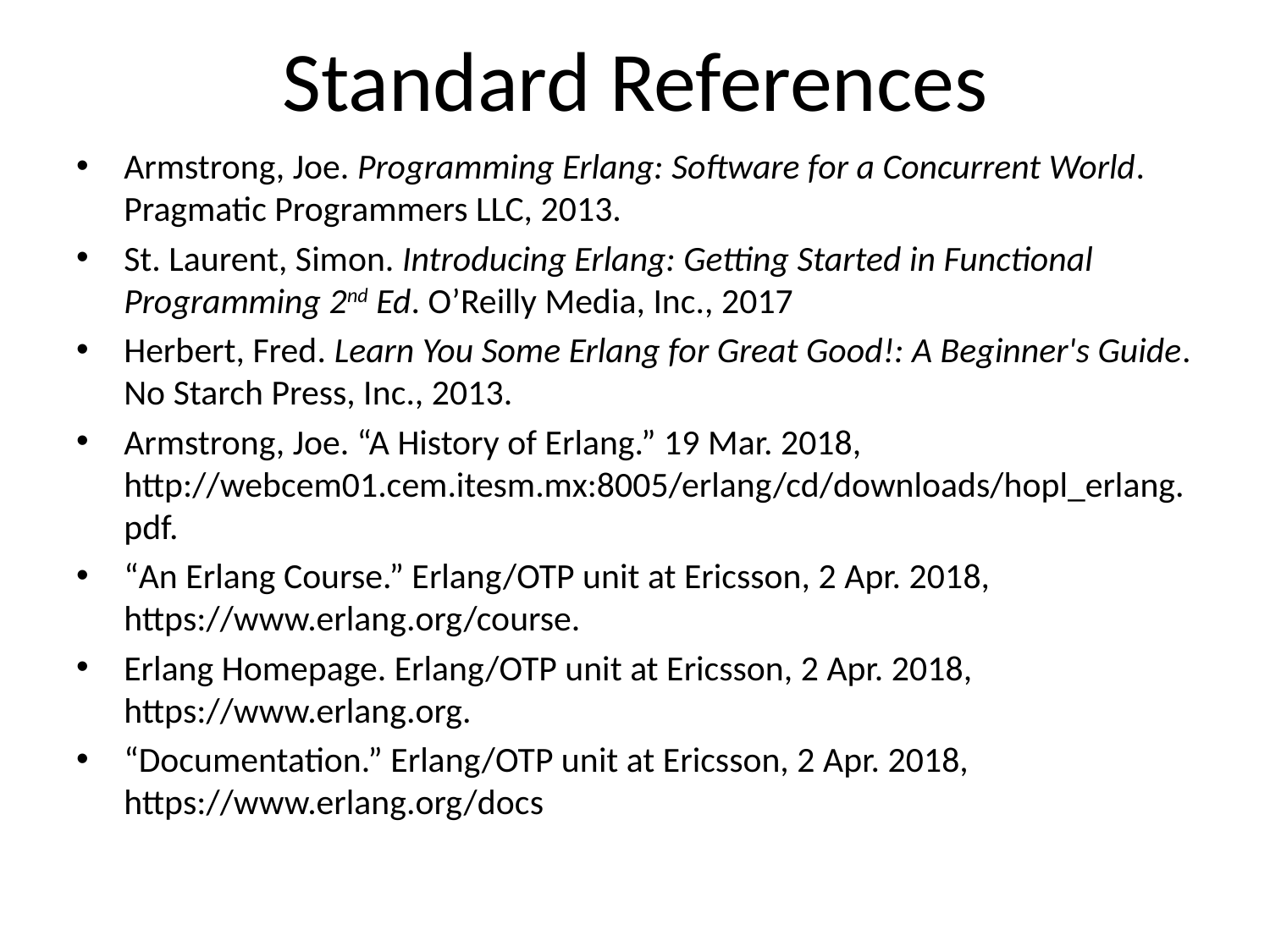

# Standard References
Armstrong, Joe. Programming Erlang: Software for a Concurrent World. Pragmatic Programmers LLC, 2013.
St. Laurent, Simon. Introducing Erlang: Getting Started in Functional Programming 2nd Ed. O’Reilly Media, Inc., 2017
Herbert, Fred. Learn You Some Erlang for Great Good!: A Beginner's Guide. No Starch Press, Inc., 2013.
Armstrong, Joe. “A History of Erlang.” 19 Mar. 2018, http://webcem01.cem.itesm.mx:8005/erlang/cd/downloads/hopl_erlang.pdf.
“An Erlang Course.” Erlang/OTP unit at Ericsson, 2 Apr. 2018, https://www.erlang.org/course.
Erlang Homepage. Erlang/OTP unit at Ericsson, 2 Apr. 2018, https://www.erlang.org.
“Documentation.” Erlang/OTP unit at Ericsson, 2 Apr. 2018, https://www.erlang.org/docs